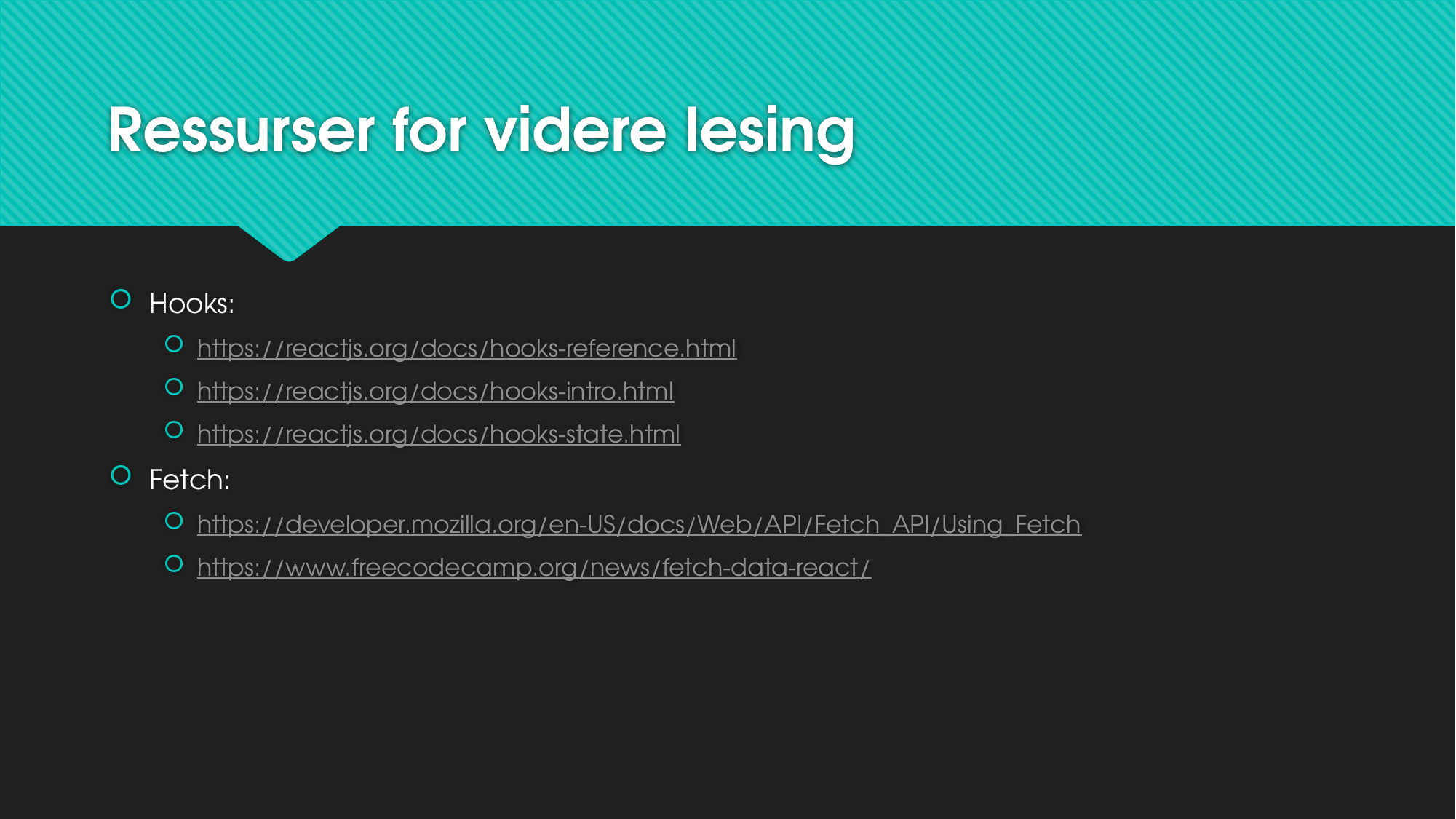

# Ressurser for videre lesing
Hooks:
https://reactjs.org/docs/hooks-reference.html
https://reactjs.org/docs/hooks-intro.html
https://reactjs.org/docs/hooks-state.html
Fetch:
https://developer.mozilla.org/en-US/docs/Web/API/Fetch_API/Using_Fetch
https://www.freecodecamp.org/news/fetch-data-react/